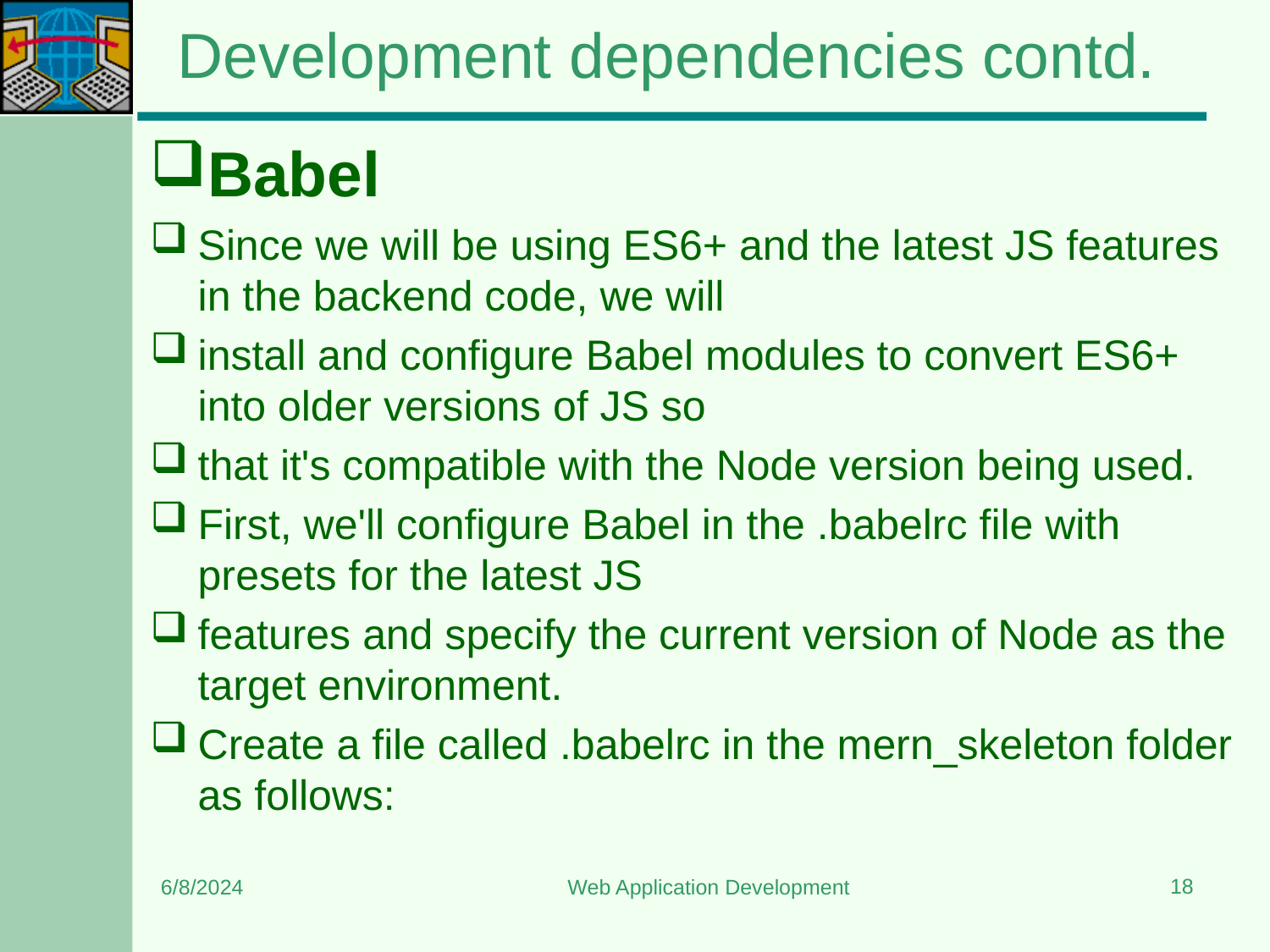

# Development dependencies contd.
Babel
Since we will be using ES6+ and the latest JS features in the backend code, we will
install and configure Babel modules to convert ES6+ into older versions of JS so
that it's compatible with the Node version being used.
First, we'll configure Babel in the .babelrc file with presets for the latest JS
features and specify the current version of Node as the target environment.
Create a file called .babelrc in the mern_skeleton folder as follows:
18
6/8/2024
Web Application Development